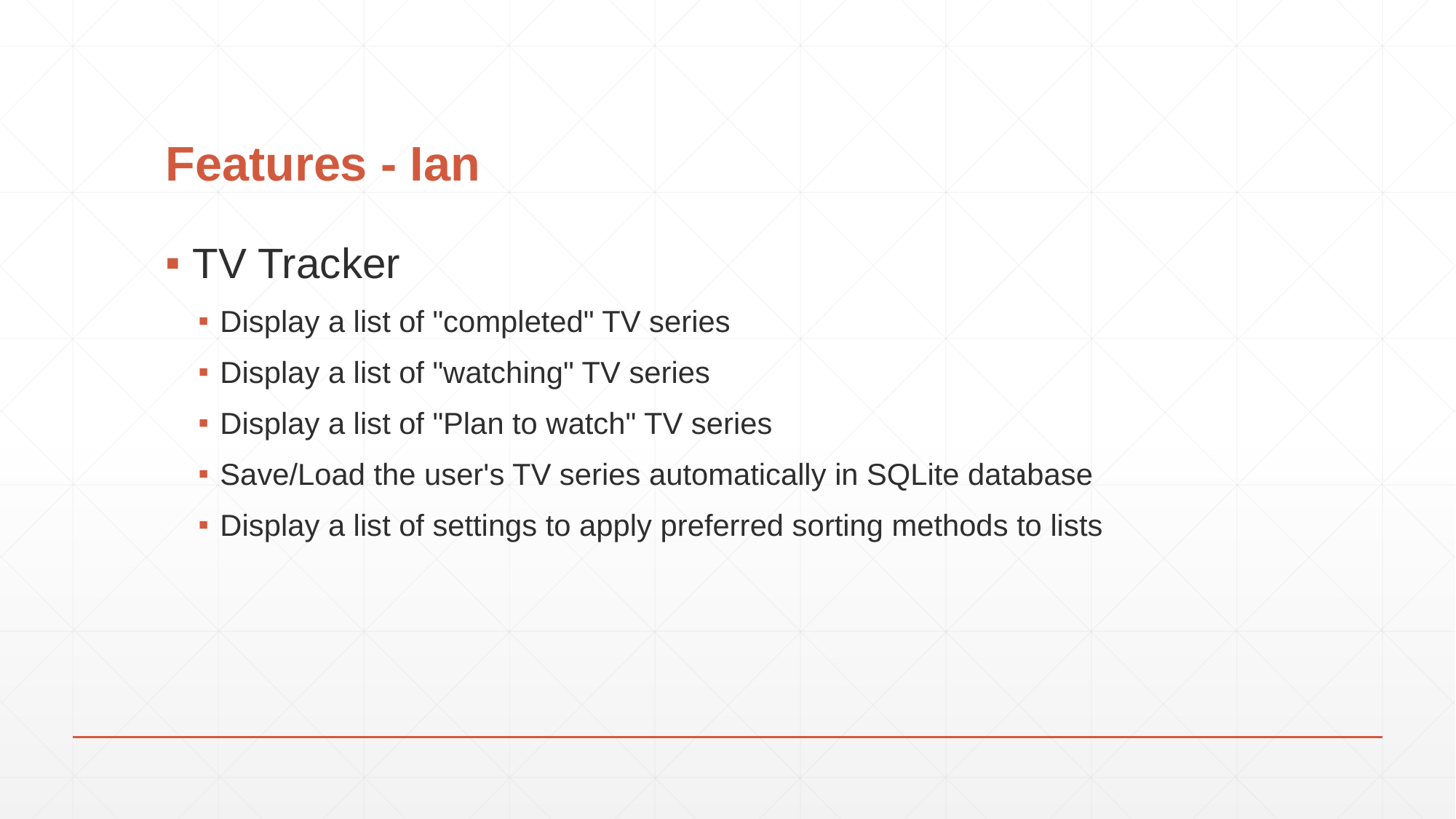

# Features - Ian
TV Tracker
Display a list of "completed" TV series
Display a list of "watching" TV series
Display a list of "Plan to watch" TV series
Save/Load the user's TV series automatically in SQLite database
Display a list of settings to apply preferred sorting methods to lists